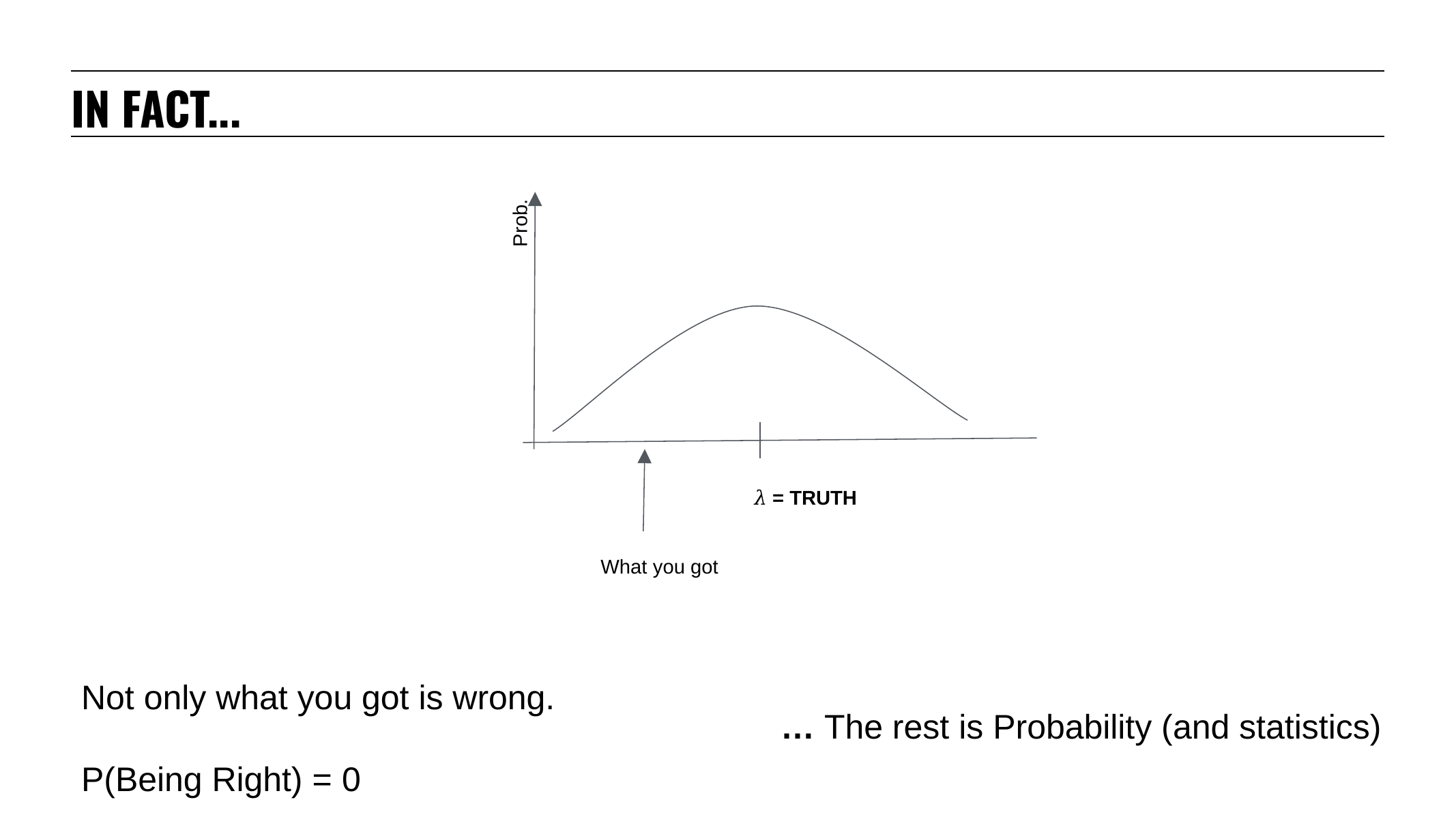

IN FACT...

Prob.
𝜆 = TRUTH
What you got
Not only what you got is wrong.

P(Being Right) = 0
… The rest is Probability (and statistics)